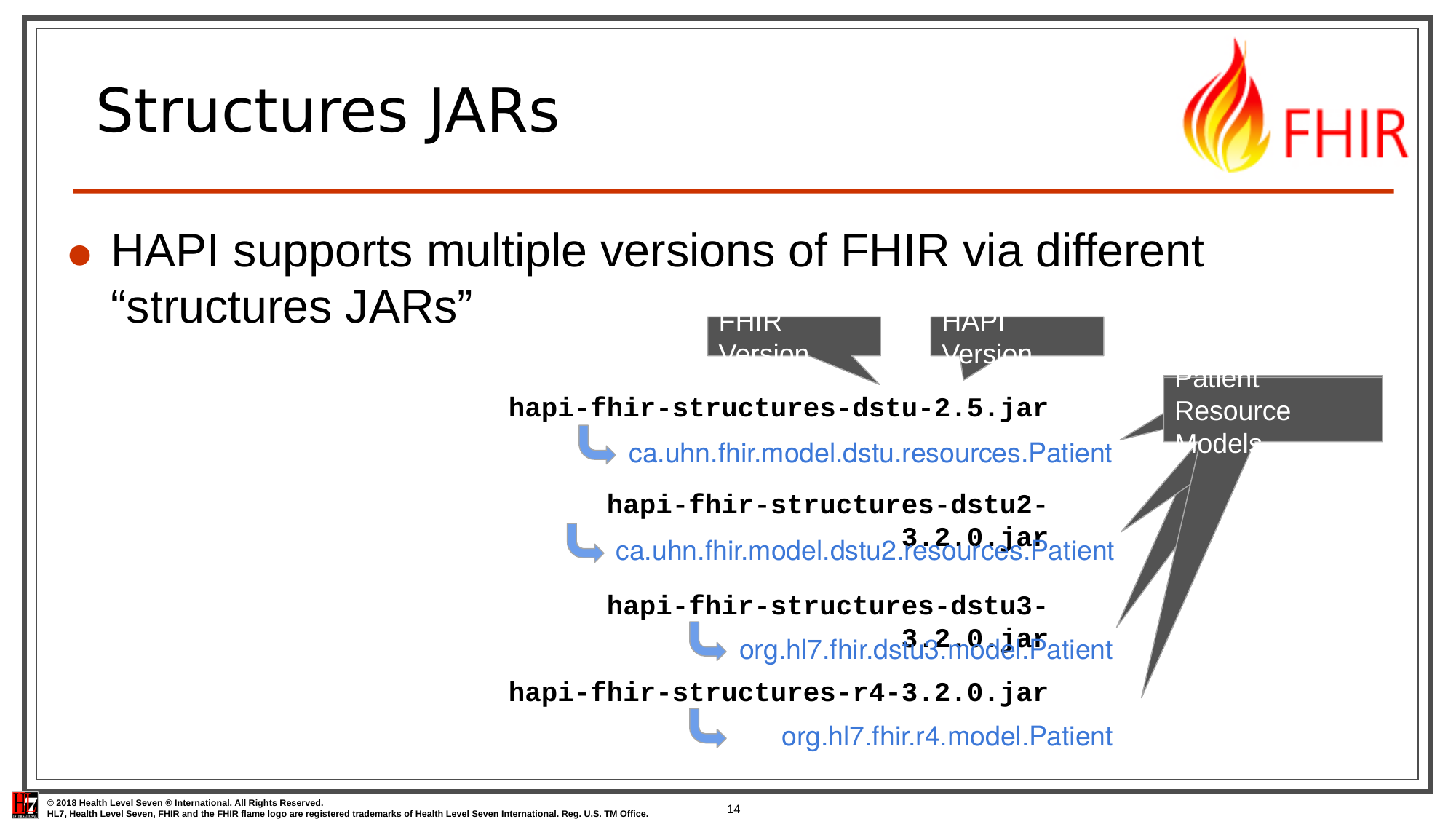

# Structures JARs
HAPI supports multiple versions of FHIR via different “structures JARs”
FHIR Version
HAPI Version
Patient Resource Models
Patient Resource Models
Patient Resource Models
Patient Resource Models
hapi-fhir-structures-dstu-2.5.jar
ca.uhn.fhir.model.dstu.resources.Patient

hapi-fhir-structures-dstu2-3.2.0.jar
ca.uhn.fhir.model.dstu2.resources.Patient

hapi-fhir-structures-dstu3-3.2.0.jar
org.hl7.fhir.dstu3.model.Patient

hapi-fhir-structures-r4-3.2.0.jar
org.hl7.fhir.r4.model.Patient

14